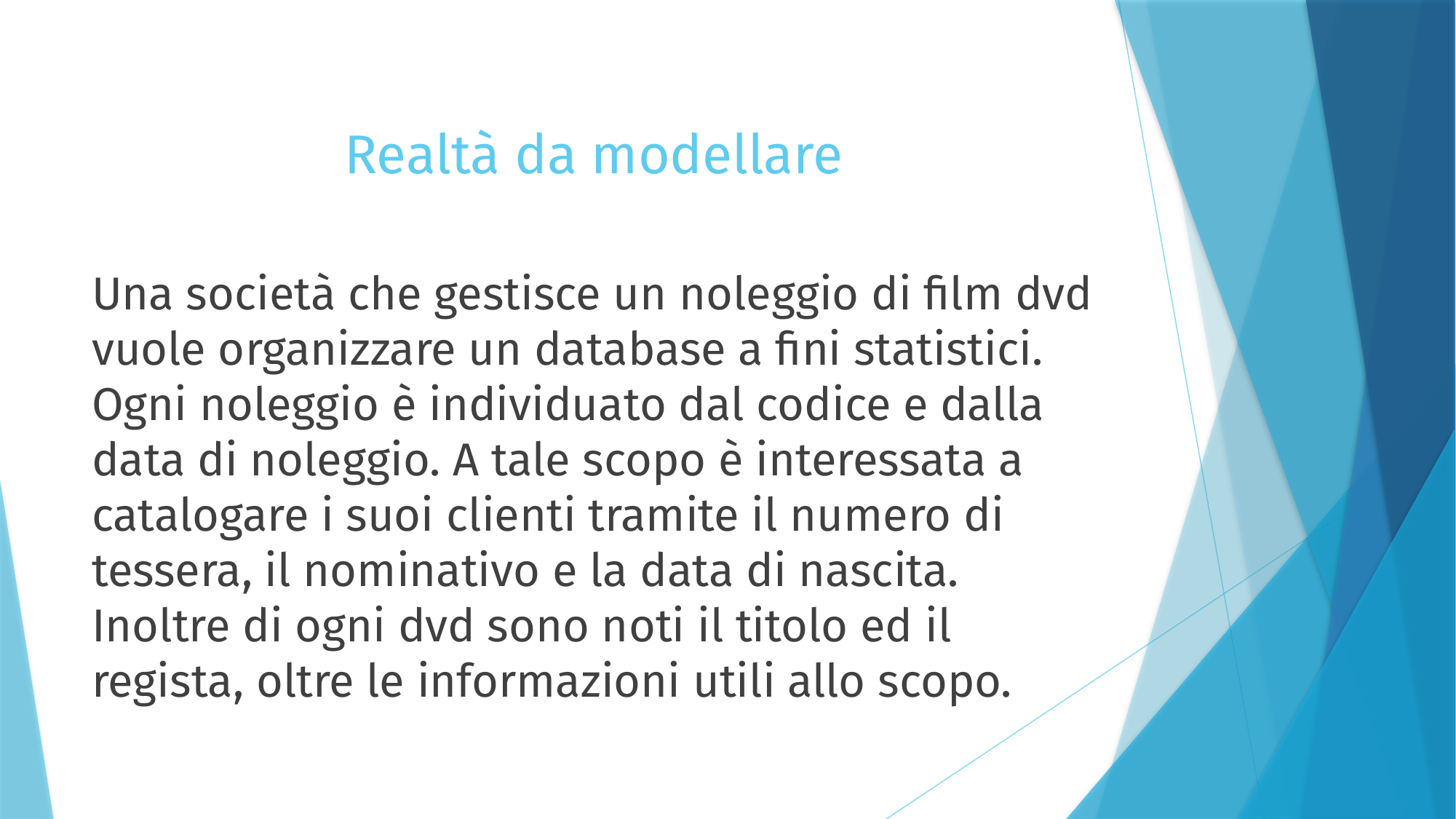

# Realtà da modellare
Una società che gestisce un noleggio di film dvd vuole organizzare un database a fini statistici. Ogni noleggio è individuato dal codice e dalla data di noleggio. A tale scopo è interessata a catalogare i suoi clienti tramite il numero di tessera, il nominativo e la data di nascita. Inoltre di ogni dvd sono noti il titolo ed il regista, oltre le informazioni utili allo scopo.